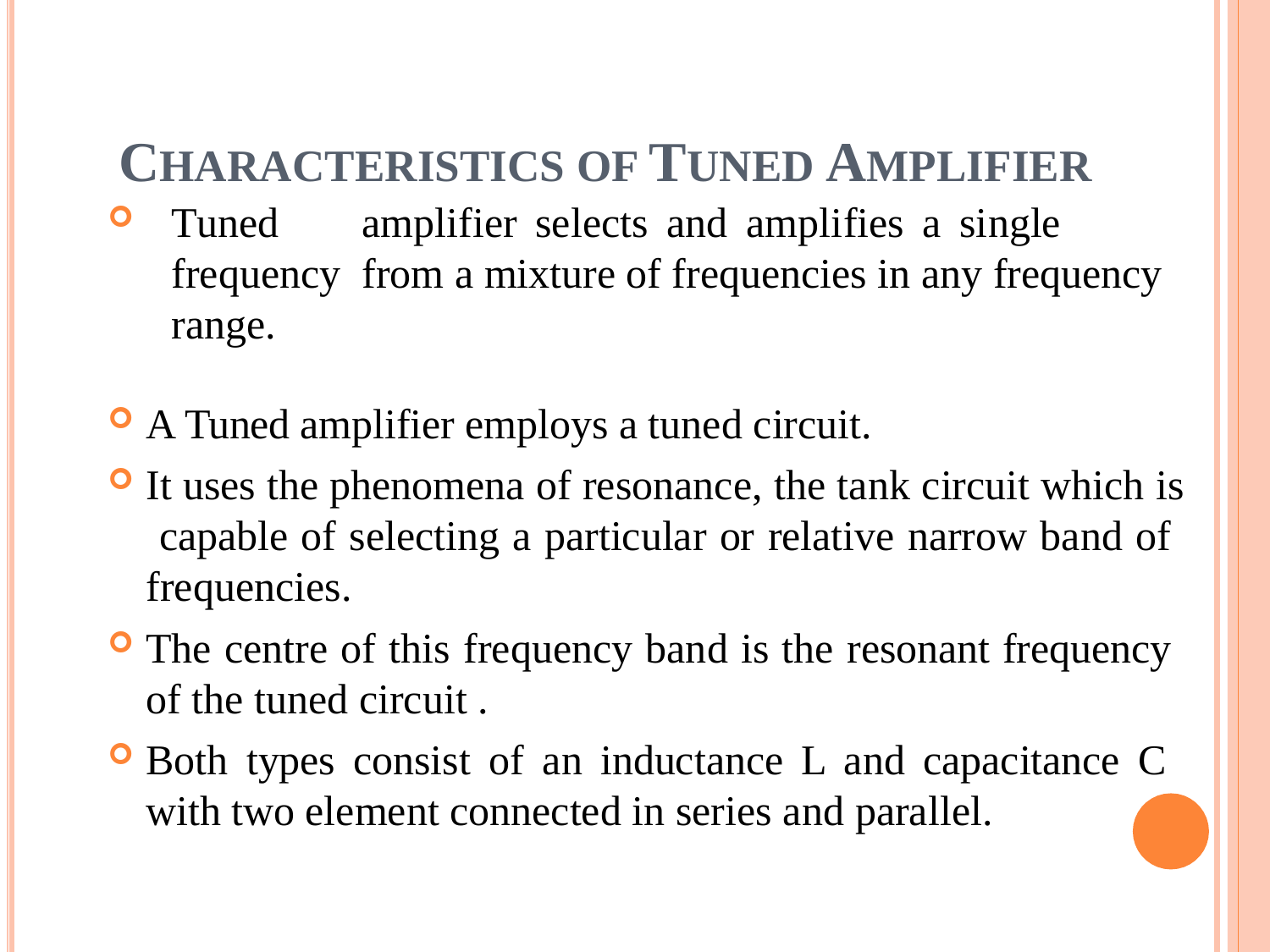

# CHARACTERISTICS OF TUNED AMPLIFIER
Tuned	amplifier	selects	and	amplifies	a	single	frequency  from a mixture of frequencies in any frequency range.

A Tuned amplifier employs a tuned circuit.
It uses the phenomena of resonance, the tank circuit which is  capable of selecting a particular or relative narrow band of  frequencies.
The centre of this frequency band is the resonant frequency  of the tuned circuit .
Both types consist of an inductance L and capacitance C  with two element connected in series and parallel.